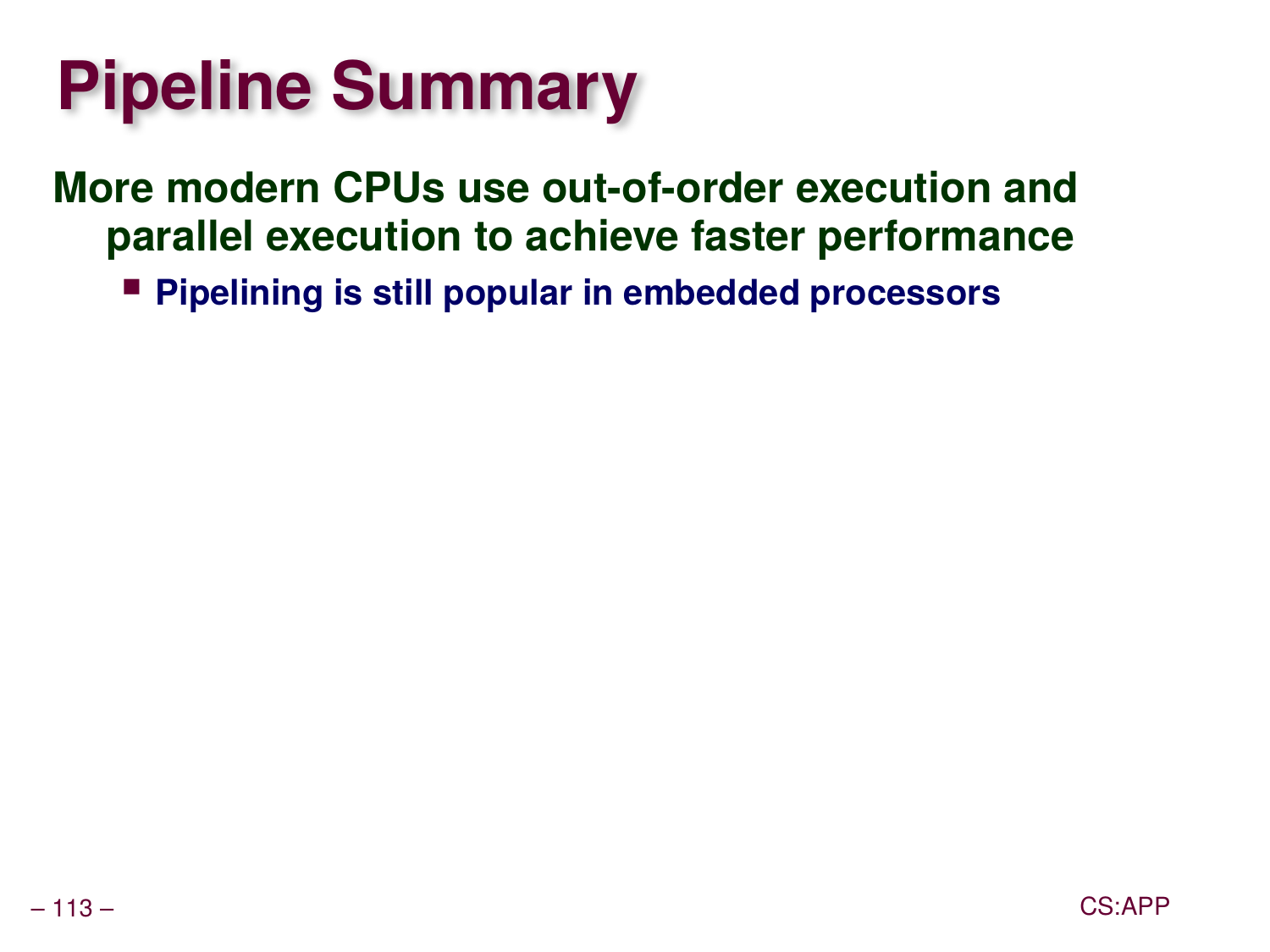

# Pipeline Summary
More modern CPUs use out-of-order execution and parallel execution to achieve faster performance
Pipelining is still popular in embedded processors